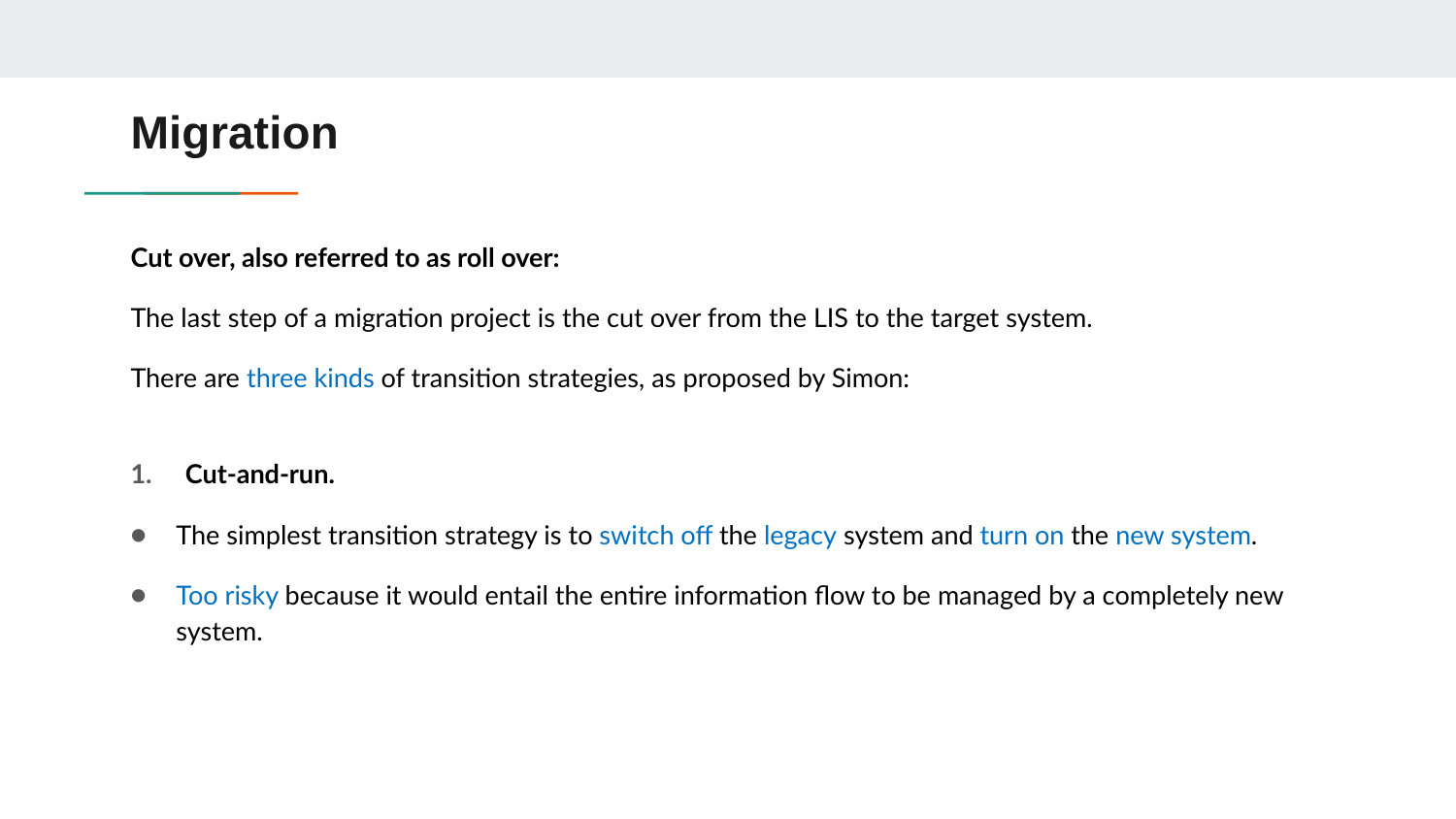

# Migration
Cut over, also referred to as roll over:
The last step of a migration project is the cut over from the LIS to the target system.
There are three kinds of transition strategies, as proposed by Simon:
Cut-and-run.
The simplest transition strategy is to switch off the legacy system and turn on the new system.
Too risky because it would entail the entire information flow to be managed by a completely new system.